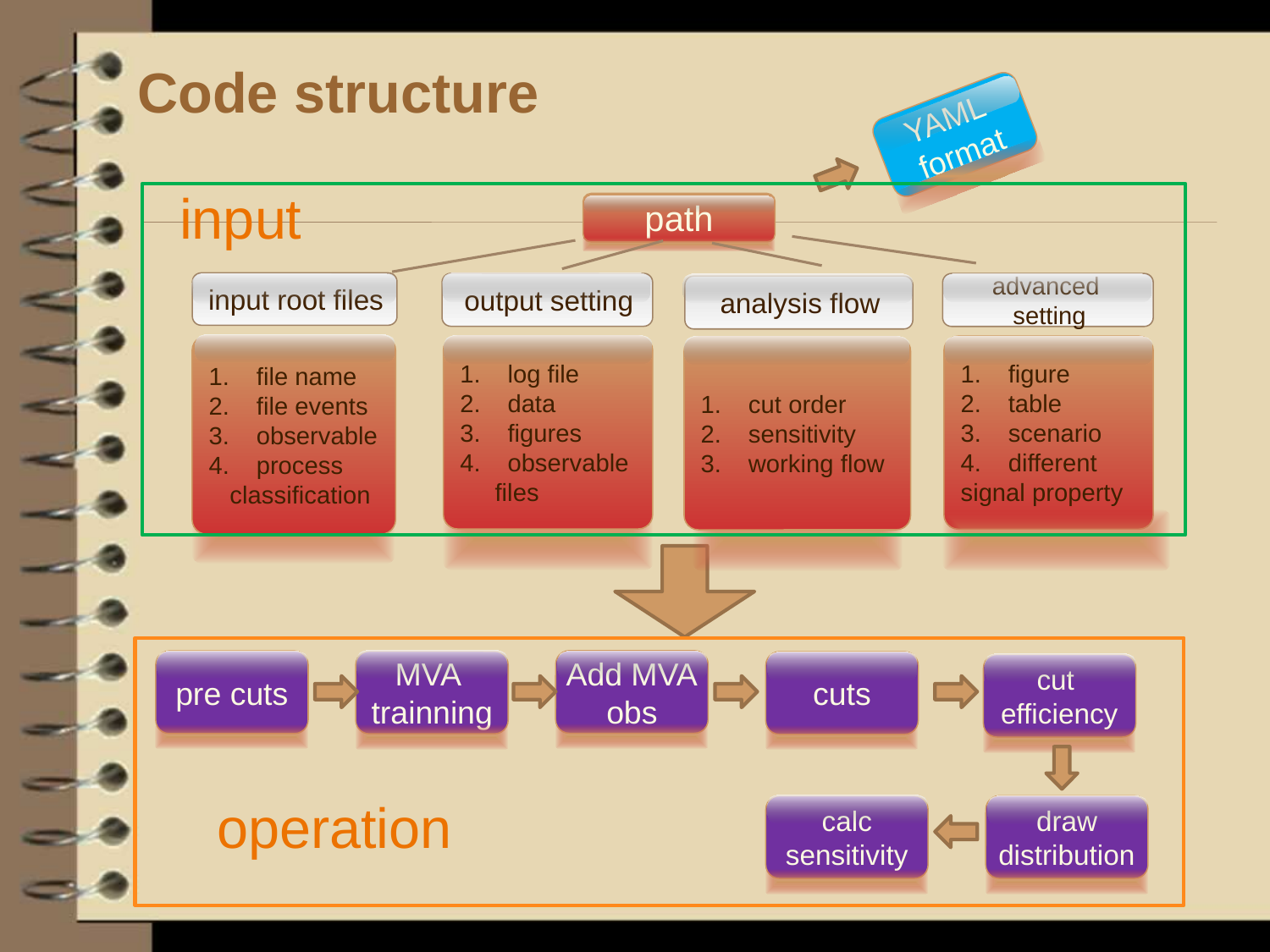

# Code structure
YAML
format

path

input root files

file name
file events
observable
process
   classification

output setting

log file
data
figures
observable
     files

advanced
setting

figure
table
scenario
different
signal property

analysis flow

cut order
sensitivity
working flow

input

MVA
trainning

Add MVA
obs

pre cuts

cuts

cut
efficiency

operation
calc
sensitivity

draw
distribution